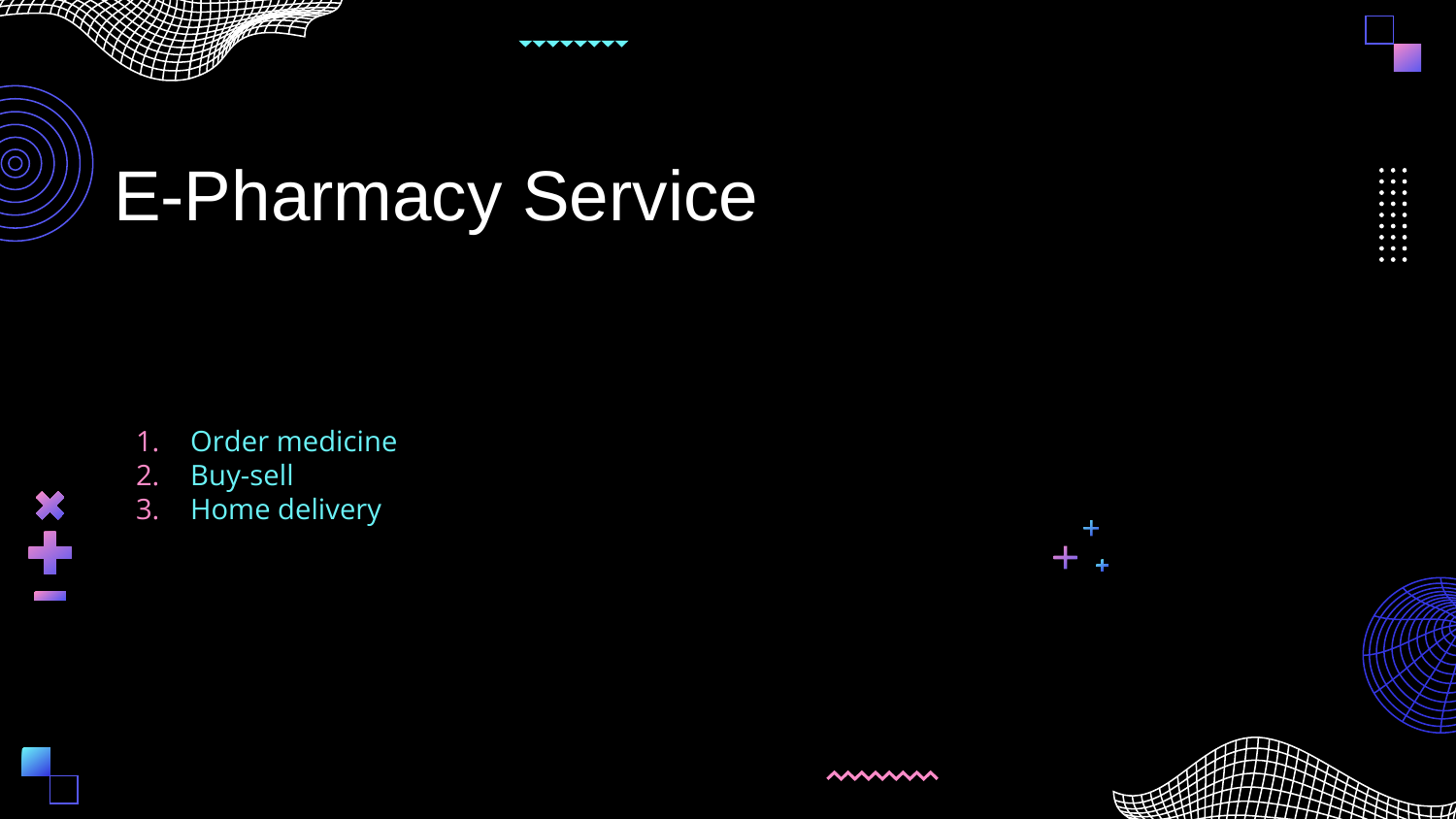

# E-Pharmacy Service
Order medicine
Buy-sell
Home delivery